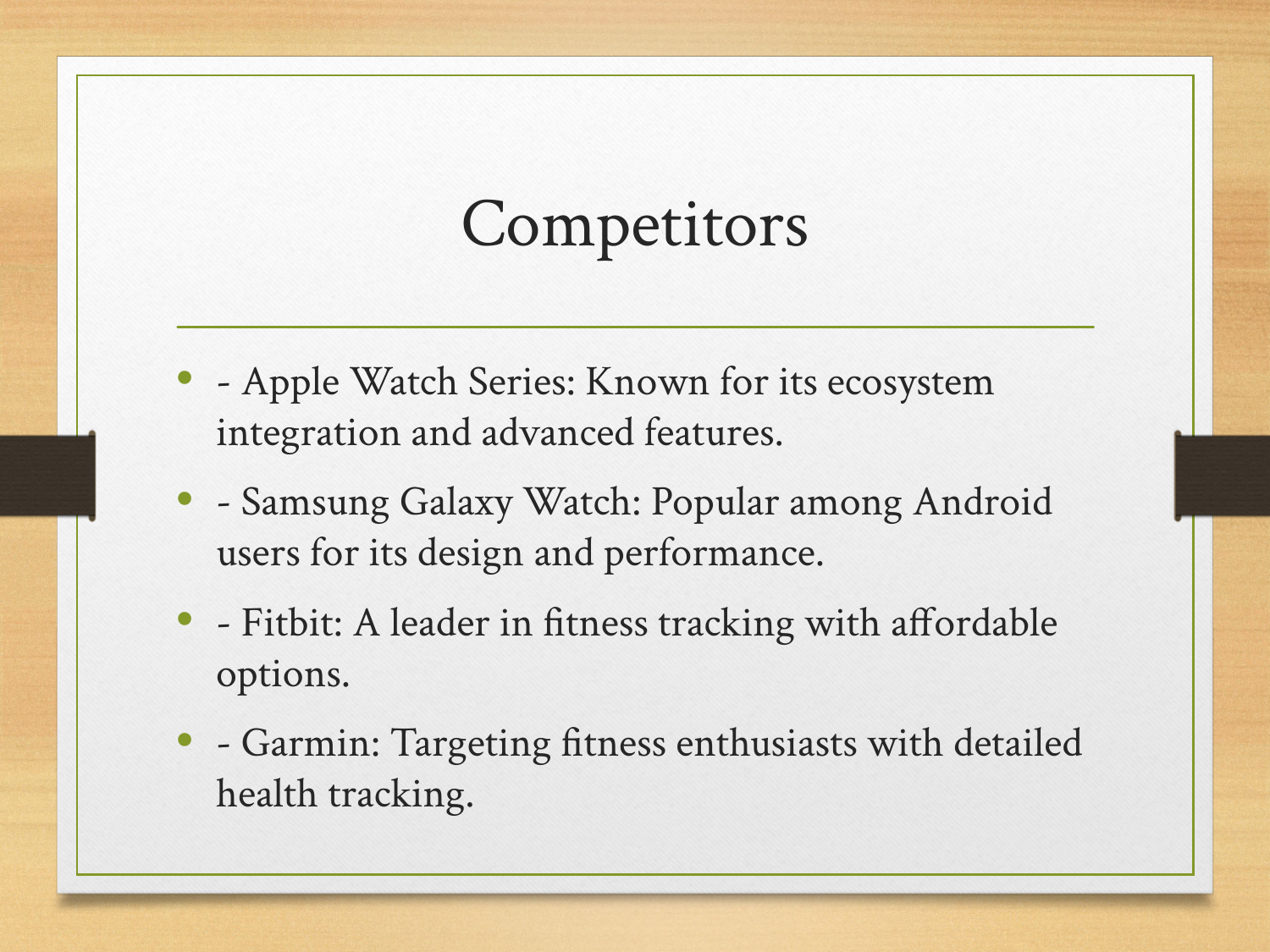

# Competitors
- Apple Watch Series: Known for its ecosystem integration and advanced features.
- Samsung Galaxy Watch: Popular among Android users for its design and performance.
- Fitbit: A leader in fitness tracking with affordable options.
- Garmin: Targeting fitness enthusiasts with detailed health tracking.